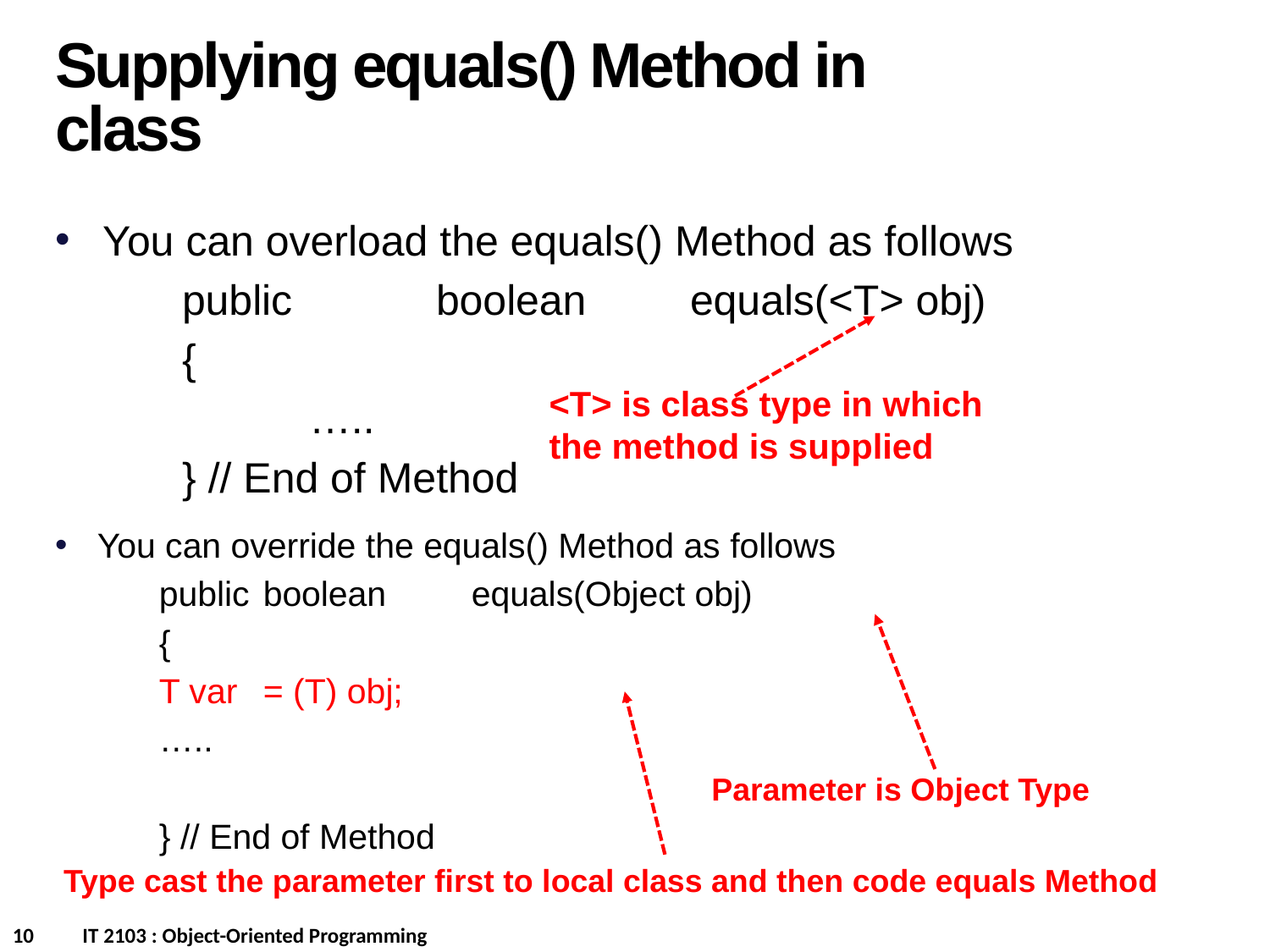

Supplying equals() Method in class
You can overload the equals() Method as follows
	public		boolean	equals(<T> obj)
	{
		…..
	} // End of Method
<T> is class type in which
the method is supplied
You can override the equals() Method as follows
	public		boolean	equals(Object obj)
	{
			T var	= (T) obj;
			…..

	} // End of Method
Parameter is Object Type
Type cast the parameter first to local class and then code equals Method